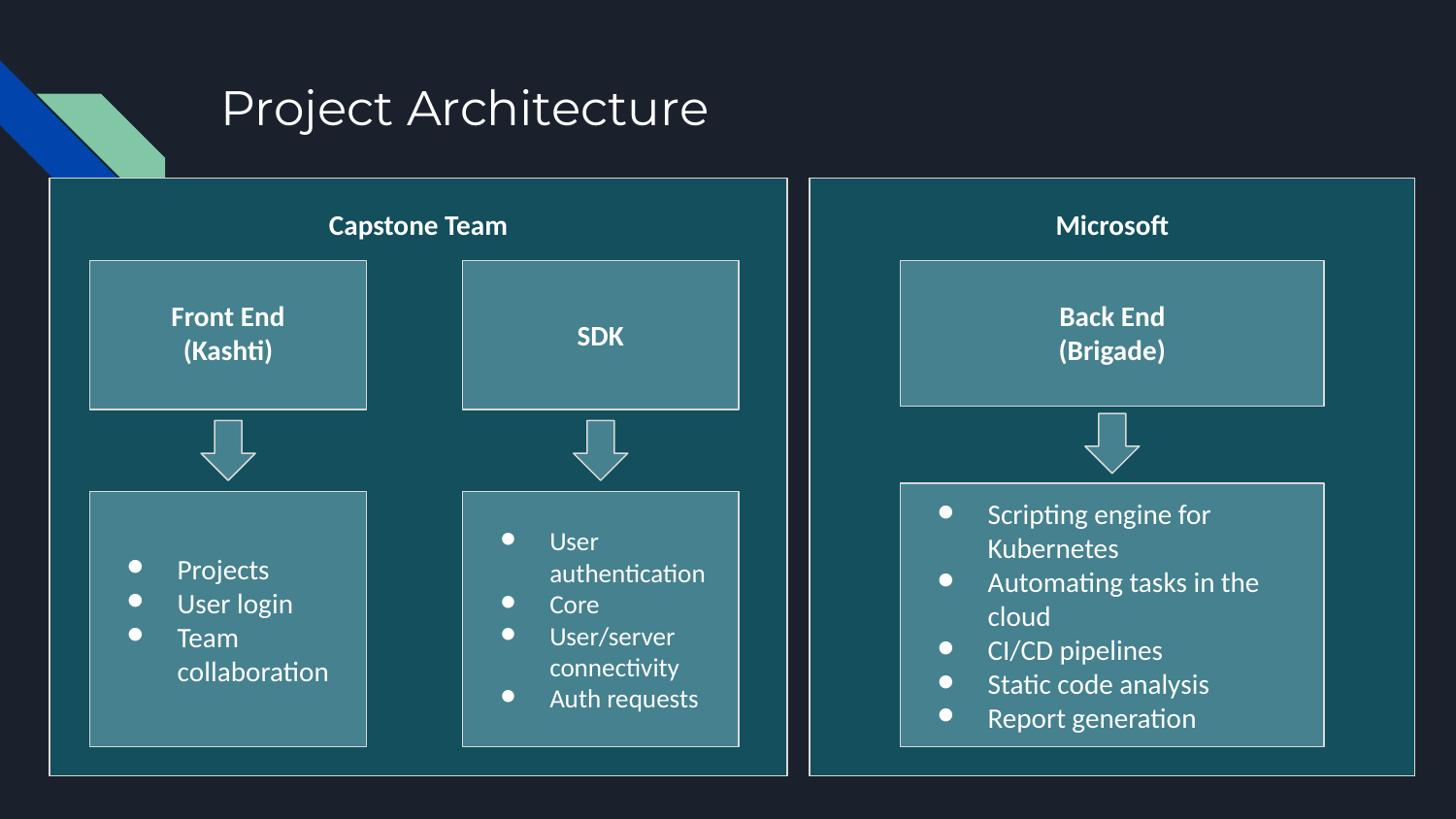

# Project Architecture

Capstone Team
Microsoft

Front End
(Kashti)
Back End
(Brigade)
SDK

Scripting engine for Kubernetes
Automating tasks in the cloud
CI/CD pipelines
Static code analysis
Report generation
Projects
User login
Team collaboration
User authentication
Core
User/server connectivity
Auth requests